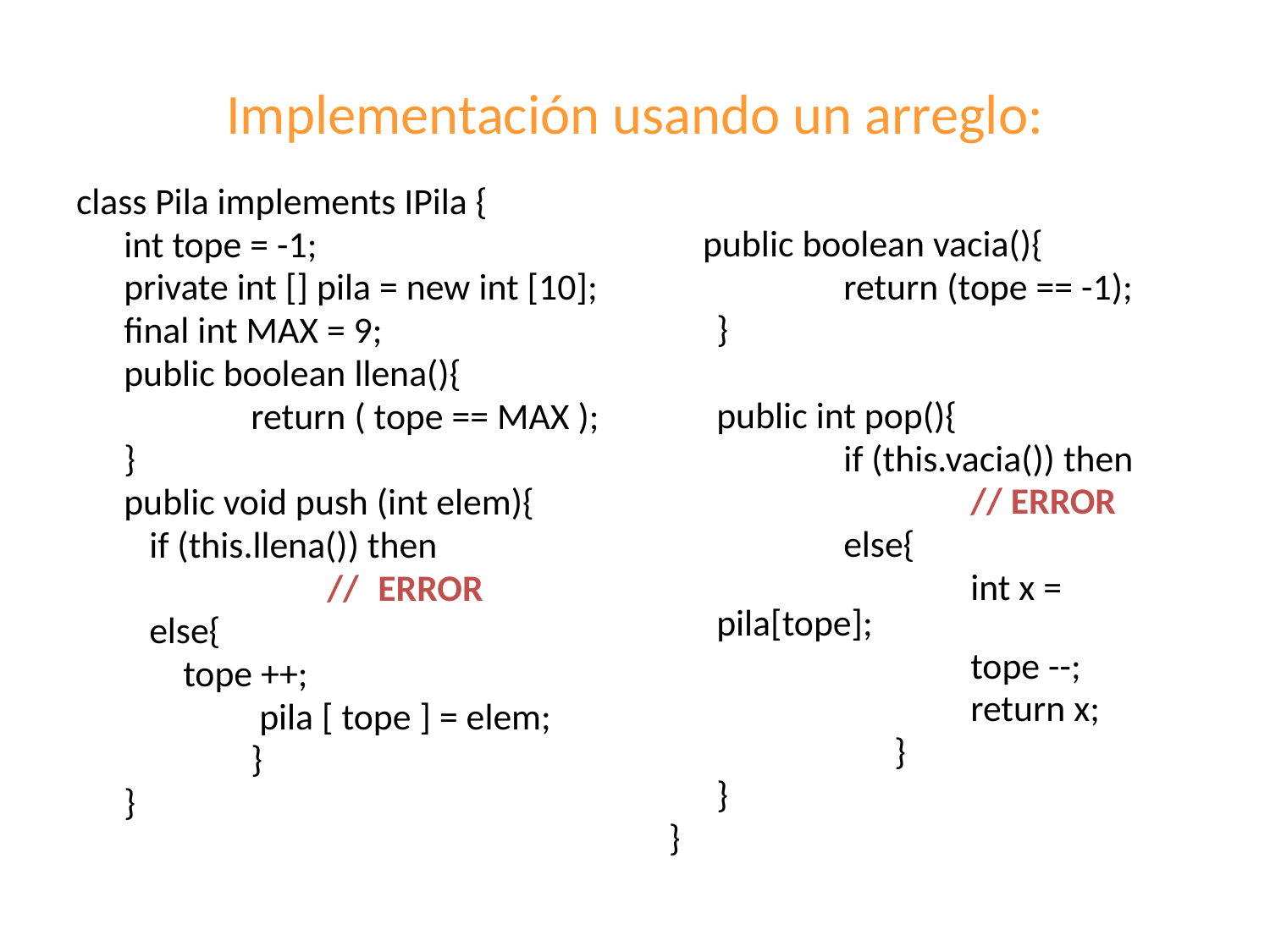

# Implementación usando un arreglo:
class Pila implements IPila {
	int tope = -1;
	private int [] pila = new int [10];
	final int MAX = 9;
	public boolean llena(){
		return ( tope == MAX );
	}
	public void push (int elem){
	   if (this.llena()) then
		         //	ERROR
	   else{
	       tope ++;
		 pila [ tope ] = elem;
		}
	}
    public boolean vacia(){
		return (tope == -1);
	}

	public int pop(){
		if (this.vacia()) then
			// ERROR
		else{
			int x = pila[tope];
			tope --;
			return x;
		      }
	}
}